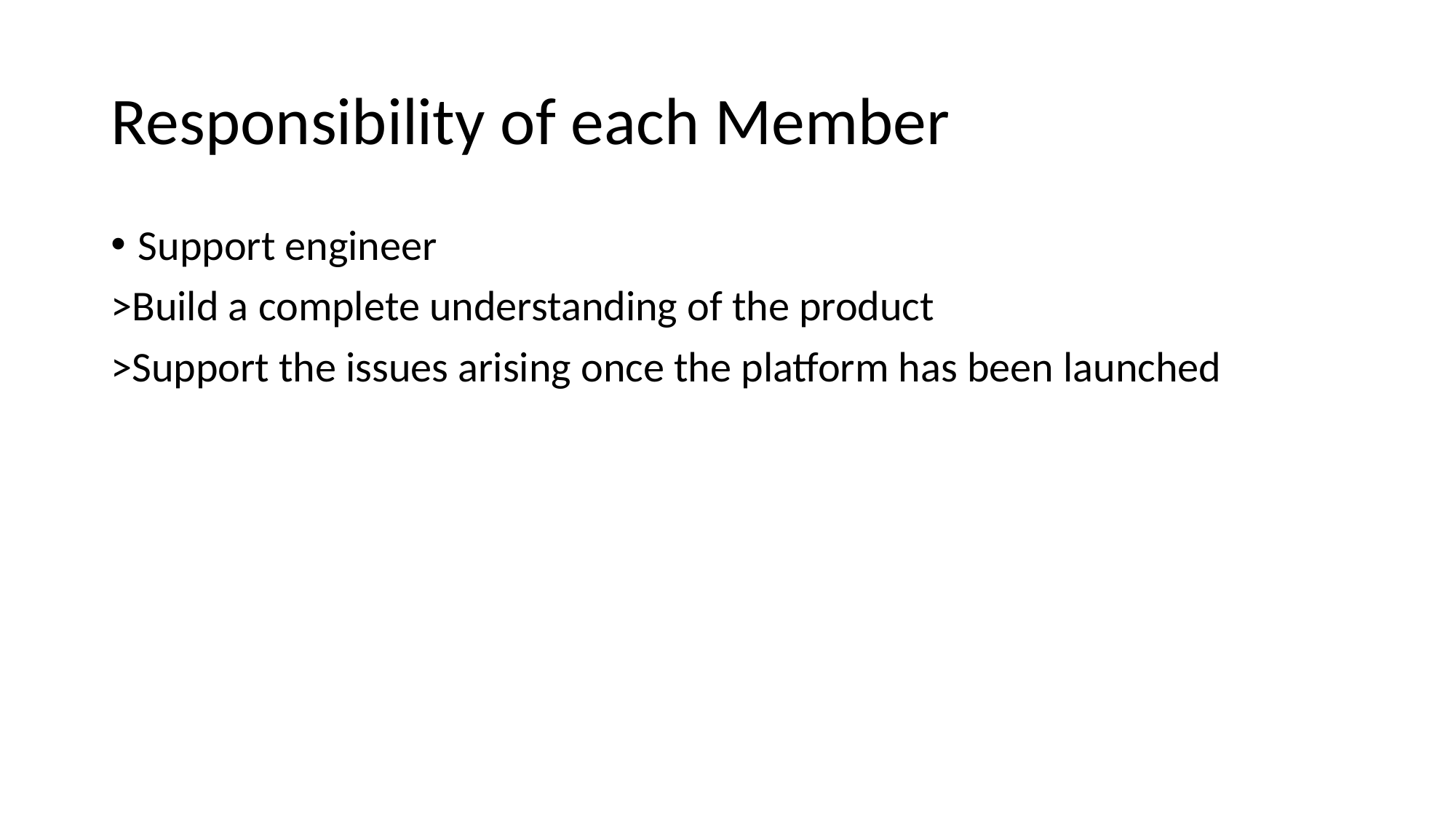

# Responsibility of each Member
Support engineer
>Build a complete understanding of the product
>Support the issues arising once the platform has been launched